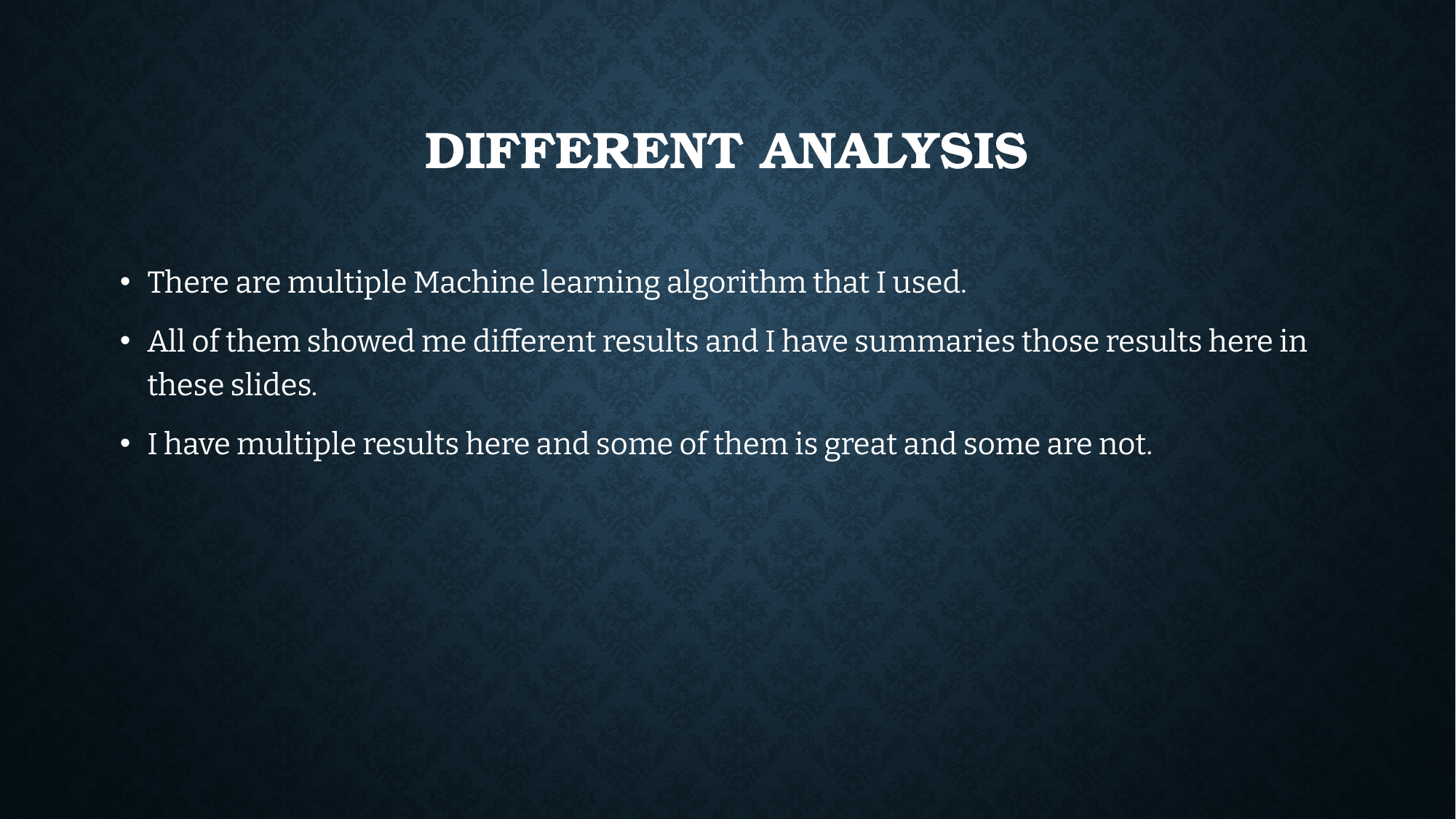

# Different Analysis
There are multiple Machine learning algorithm that I used.
All of them showed me different results and I have summaries those results here in these slides.
I have multiple results here and some of them is great and some are not.